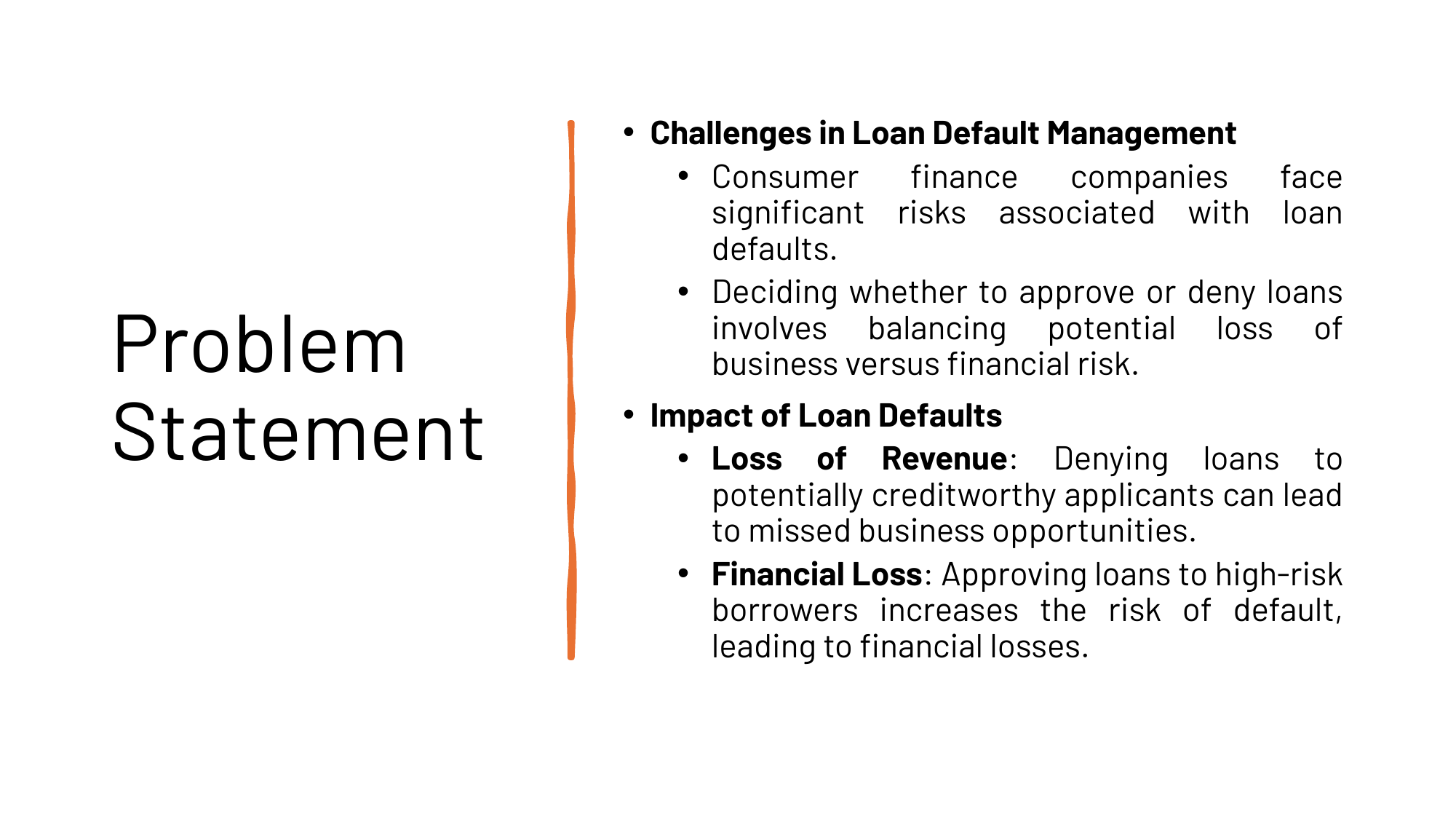

# Problem Statement
Challenges in Loan Default Management
Consumer finance companies face significant risks associated with loan defaults.
Deciding whether to approve or deny loans involves balancing potential loss of business versus financial risk.
Impact of Loan Defaults
Loss of Revenue: Denying loans to potentially creditworthy applicants can lead to missed business opportunities.
Financial Loss: Approving loans to high-risk borrowers increases the risk of default, leading to financial losses.